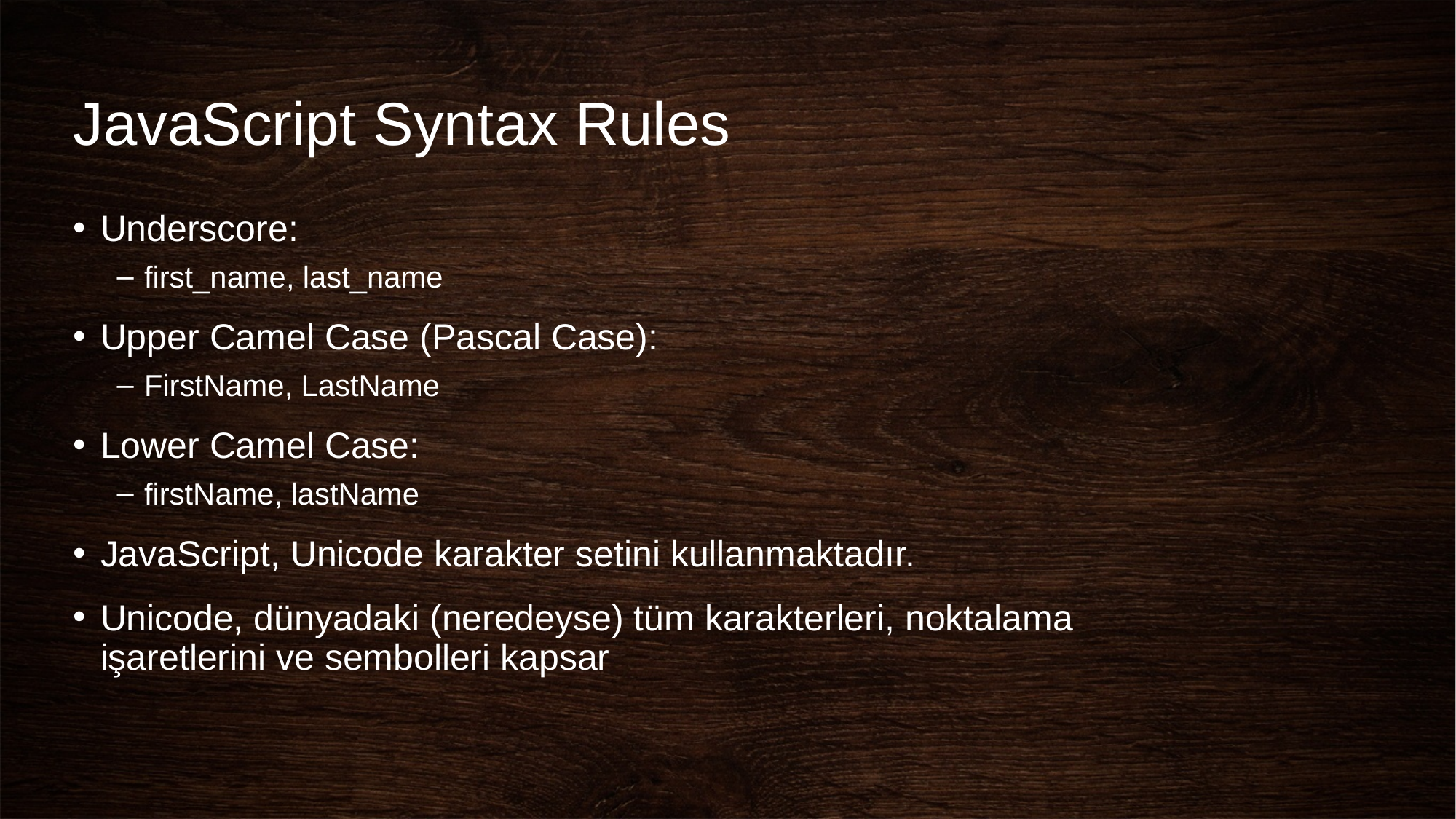

# JavaScript Syntax Rules
Underscore:
first_name, last_name
Upper Camel Case (Pascal Case):
FirstName, LastName
Lower Camel Case:
firstName, lastName
JavaScript, Unicode karakter setini kullanmaktadır.
Unicode, dünyadaki (neredeyse) tüm karakterleri, noktalama işaretlerini ve sembolleri kapsar